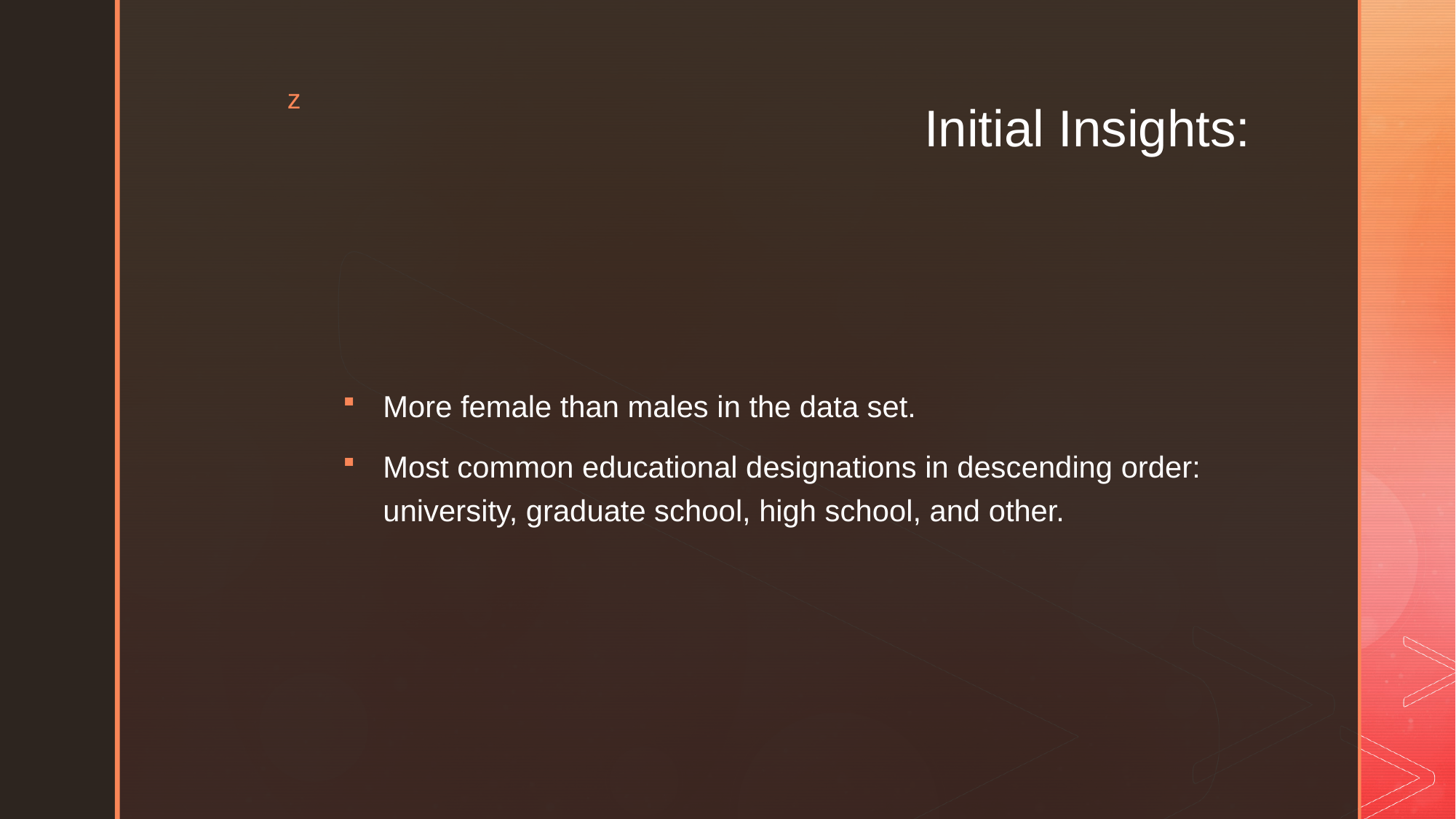

# Initial Insights:
More female than males in the data set.
Most common educational designations in descending order: university, graduate school, high school, and other.